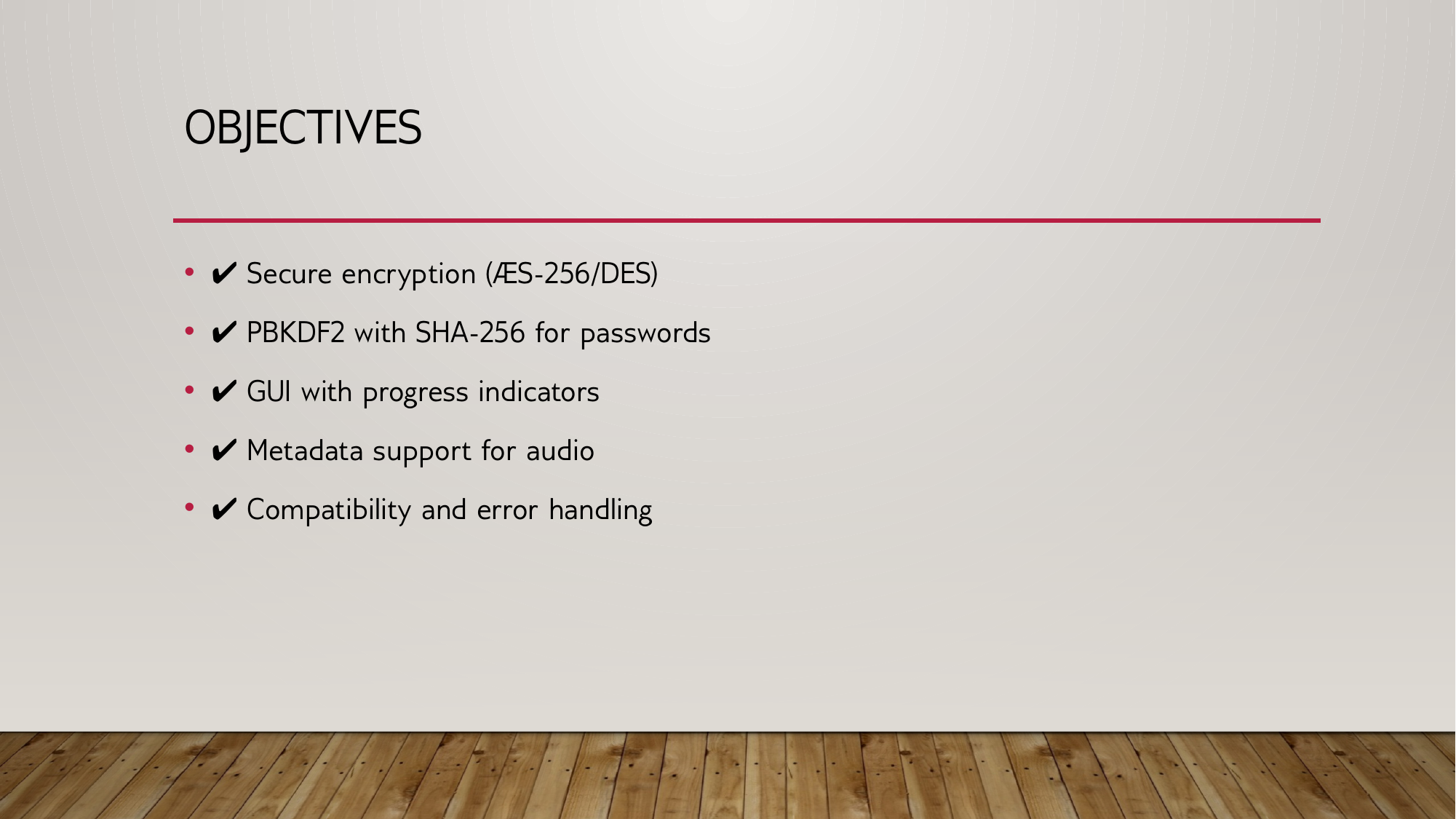

# Objectives
✔ Secure encryption (AES-256/DES)
✔ PBKDF2 with SHA-256 for passwords
✔ GUI with progress indicators
✔ Metadata support for audio
✔ Compatibility and error handling